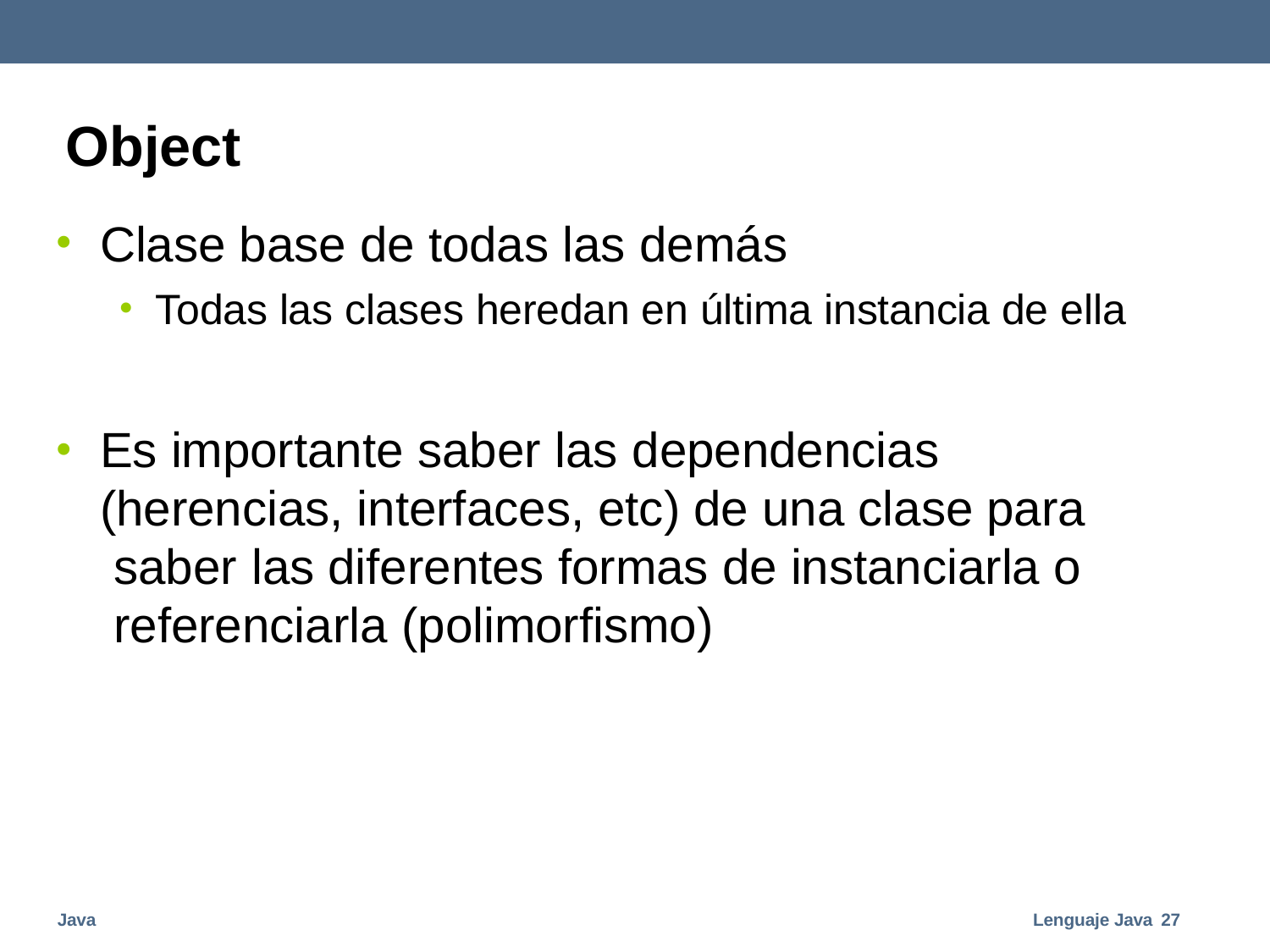

# Object
Clase base de todas las demás
Todas las clases heredan en última instancia de ella

Es importante saber las dependencias  (herencias, interfaces, etc) de una clase para  saber las diferentes formas de instanciarla o  referenciarla (polimorfismo)
Java
Lenguaje Java 27